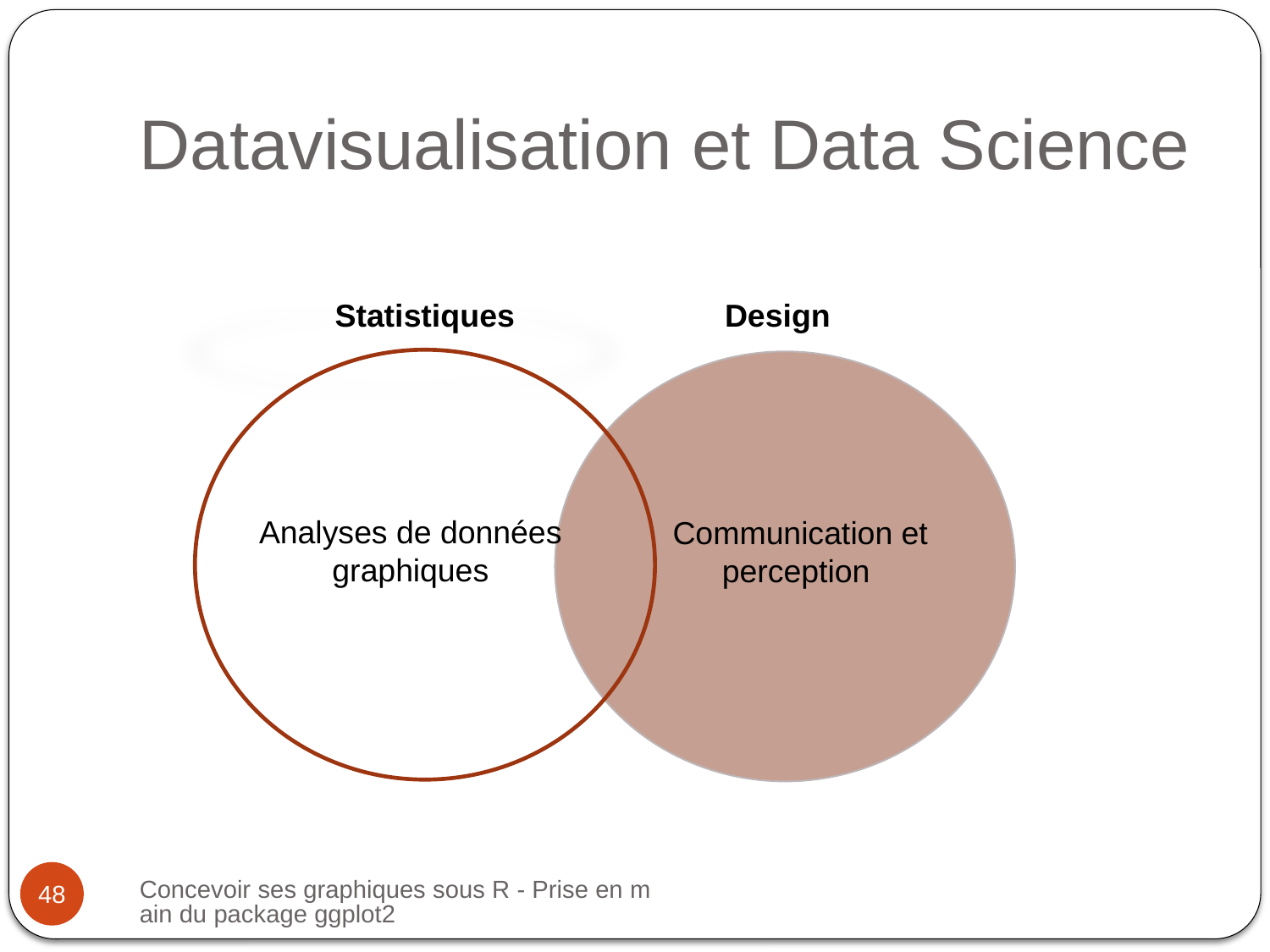

# Datavisualisation et Data Science
Statistiques
Design

Analyses de données  graphiques
Communication et perception
Concevoir ses graphiques sous R - Prise en main du package ggplot2
48